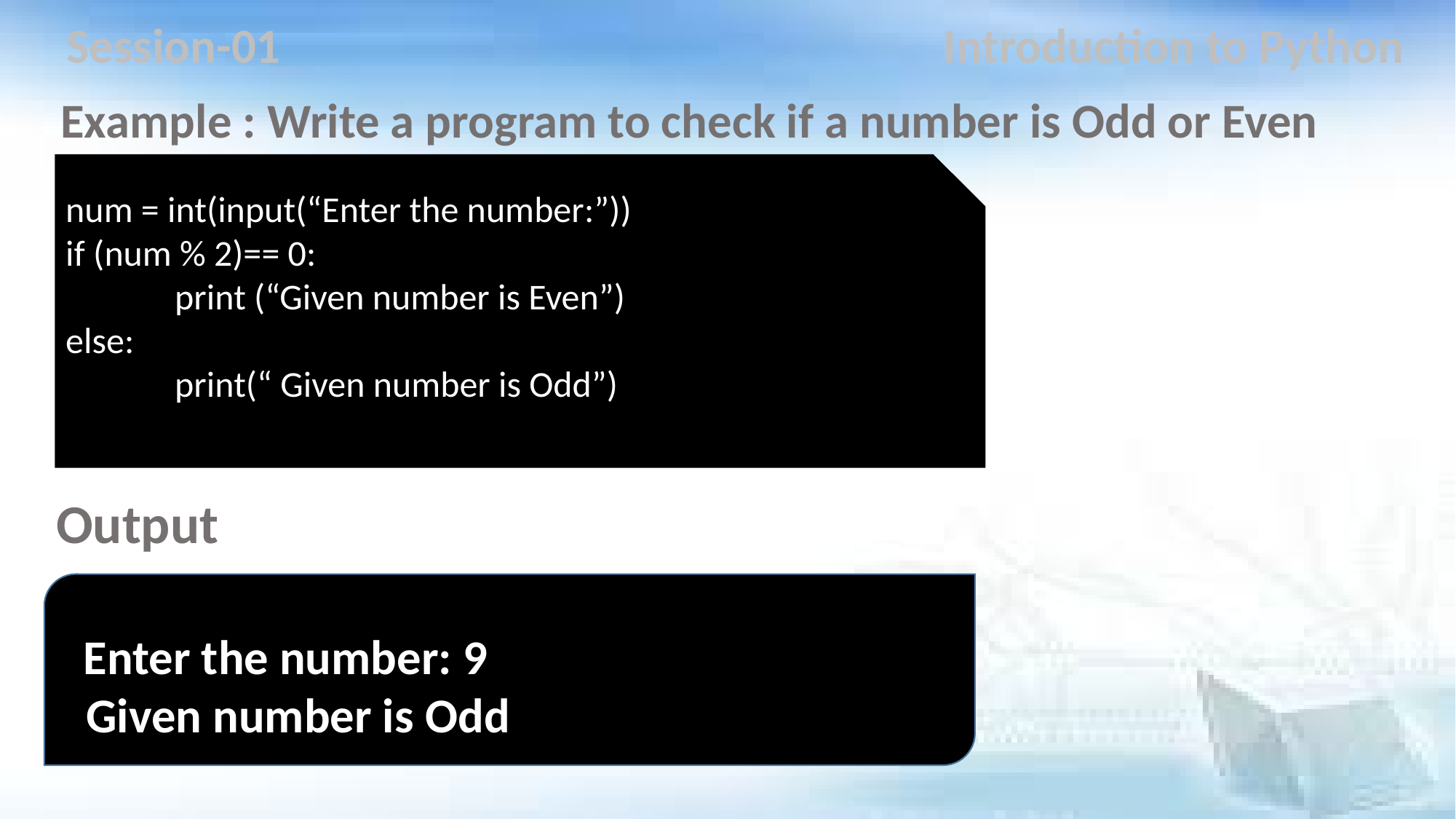

Session-01
Introduction to Python
Example : Write a program to check if a number is Odd or Even

num = int(input(“Enter the number:”))
if (num % 2)== 0:
	print (“Given number is Even”)
else:
	print(“ Given number is Odd”)

Output
  Enter the number: 9
  Given number is Odd